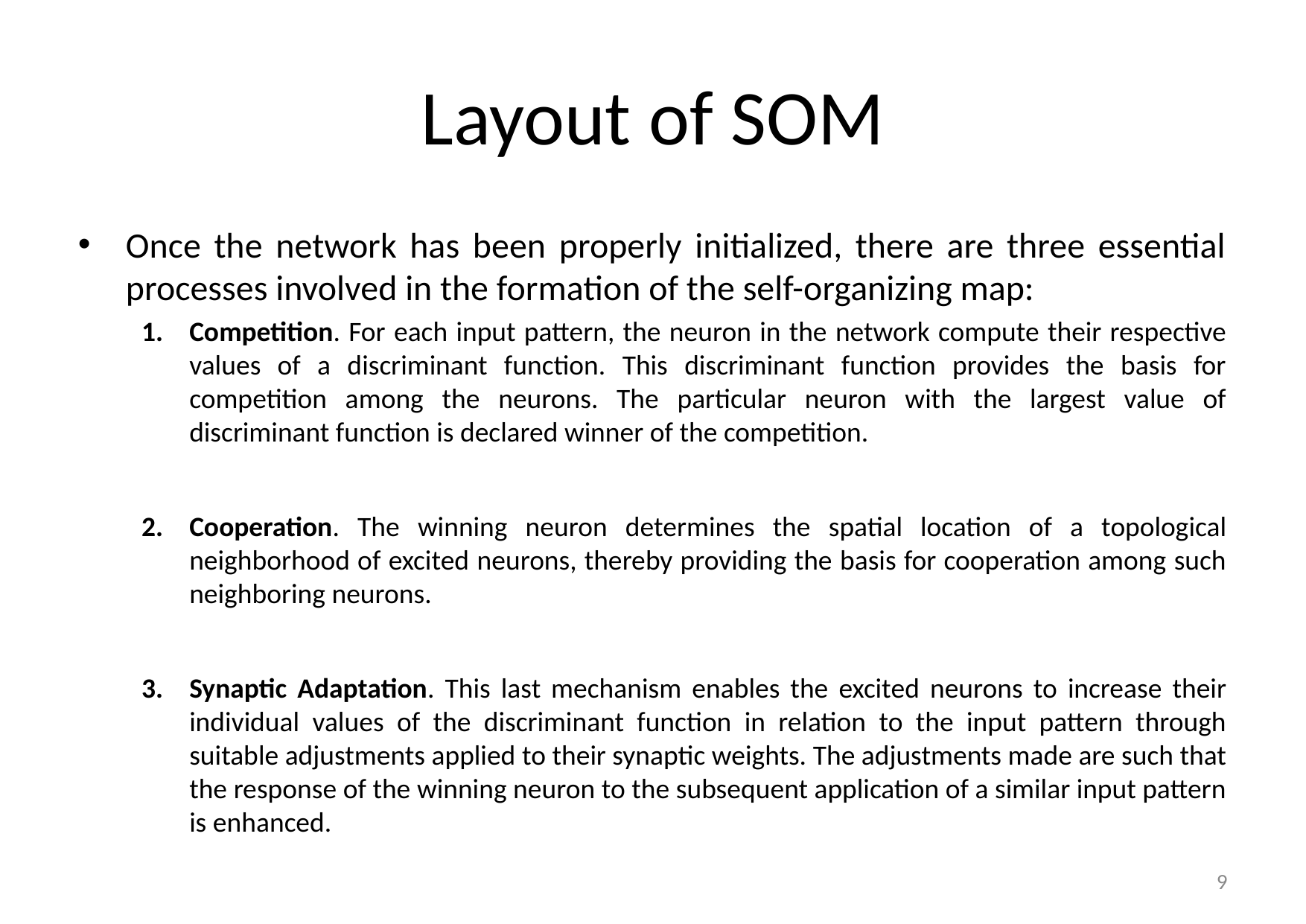

# Layout of SOM
Once the network has been properly initialized, there are three essential processes involved in the formation of the self-organizing map:
Competition. For each input pattern, the neuron in the network compute their respective values of a discriminant function. This discriminant function provides the basis for competition among the neurons. The particular neuron with the largest value of discriminant function is declared winner of the competition.

Cooperation. The winning neuron determines the spatial location of a topological neighborhood of excited neurons, thereby providing the basis for cooperation among such neighboring neurons.

Synaptic Adaptation. This last mechanism enables the excited neurons to increase their individual values of the discriminant function in relation to the input pattern through suitable adjustments applied to their synaptic weights. The adjustments made are such that the response of the winning neuron to the subsequent application of a similar input pattern is enhanced.

9